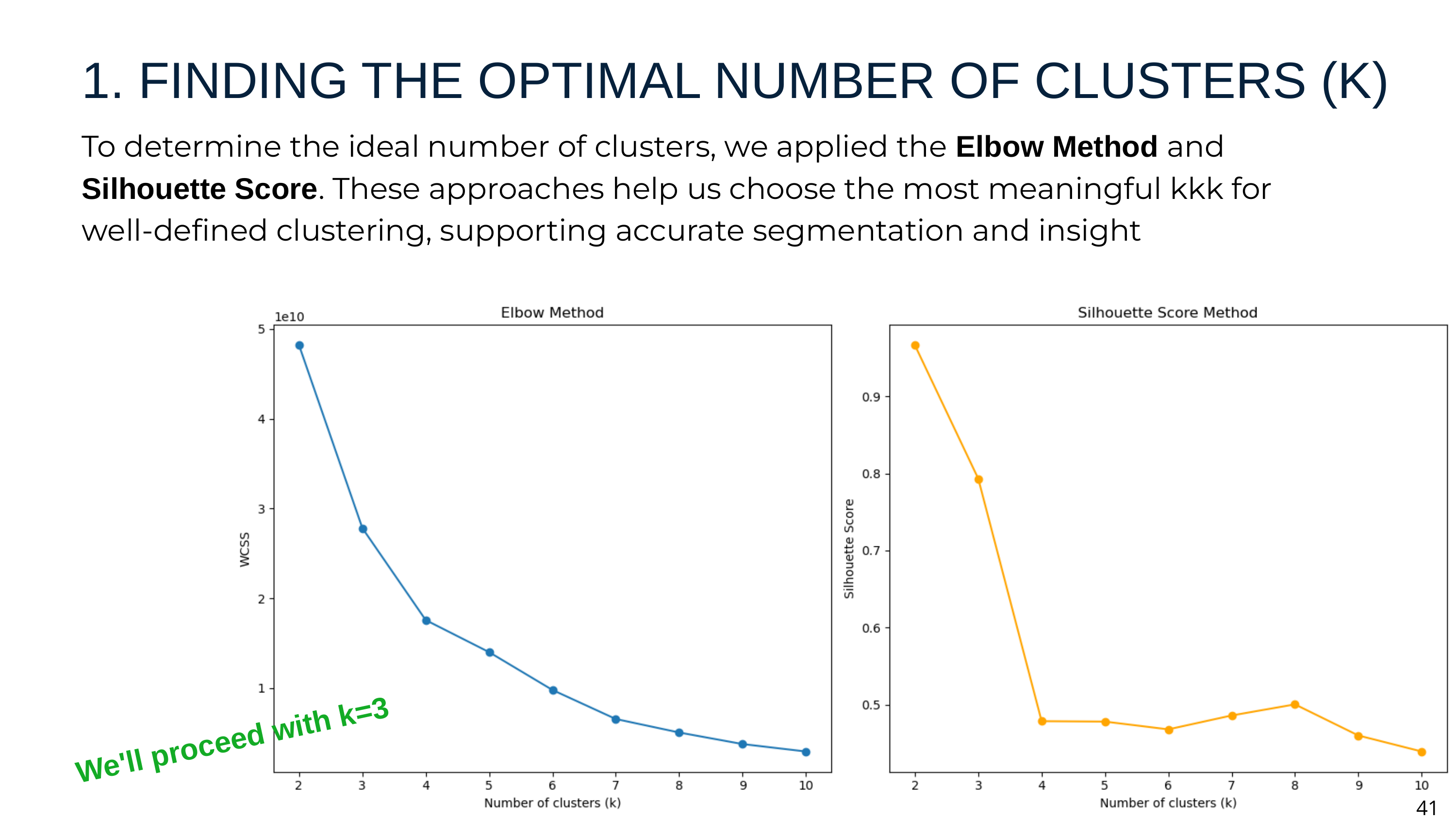

1. FINDING THE OPTIMAL NUMBER OF CLUSTERS (K)
To determine the ideal number of clusters, we applied the Elbow Method and Silhouette Score. These approaches help us choose the most meaningful kkk for well-defined clustering, supporting accurate segmentation and insight

We'll proceed with k=3
41